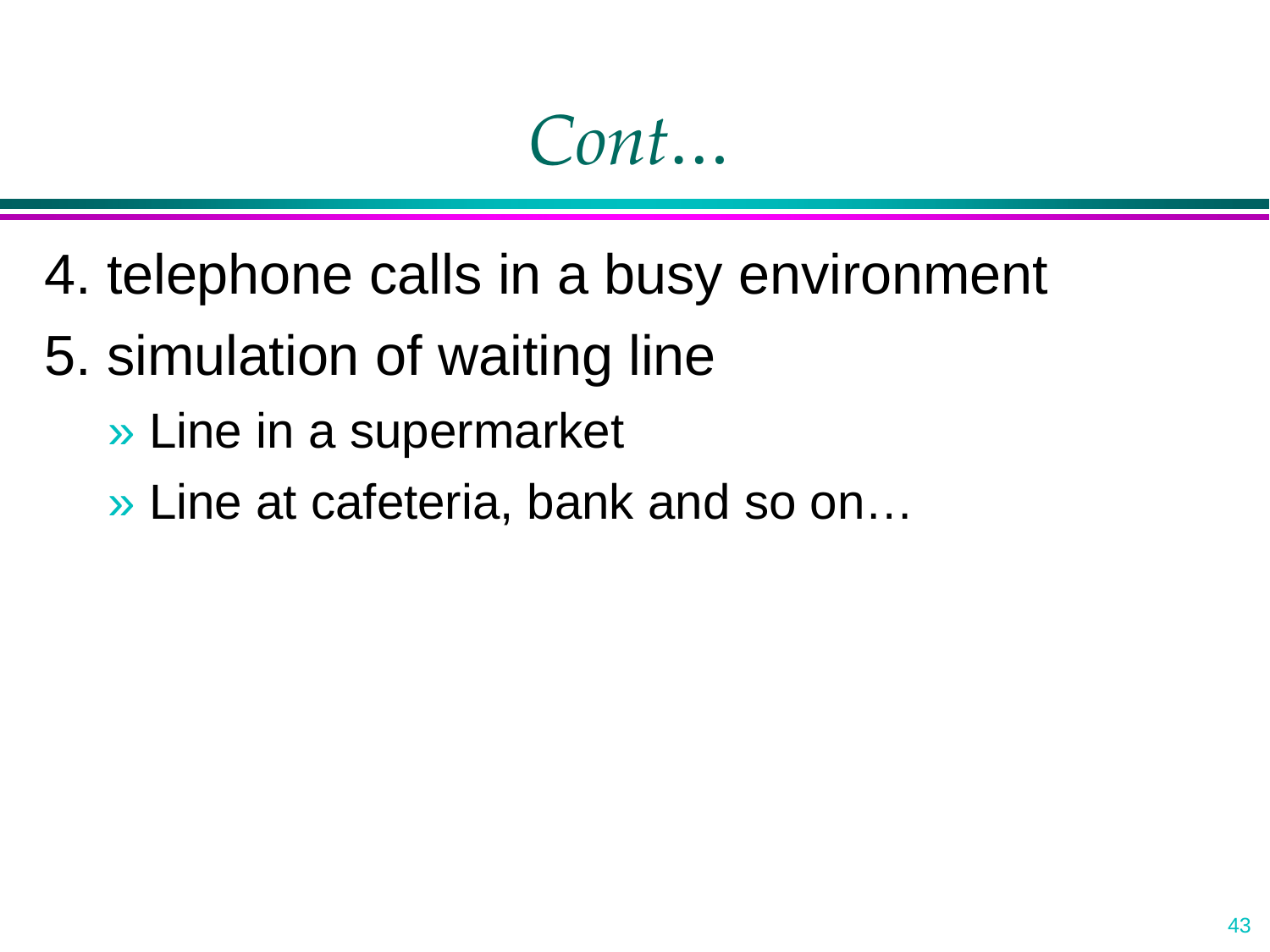

# Cont…
telephone calls in a busy environment
simulation of waiting line
» Line in a supermarket
» Line at cafeteria, bank and so on…
43